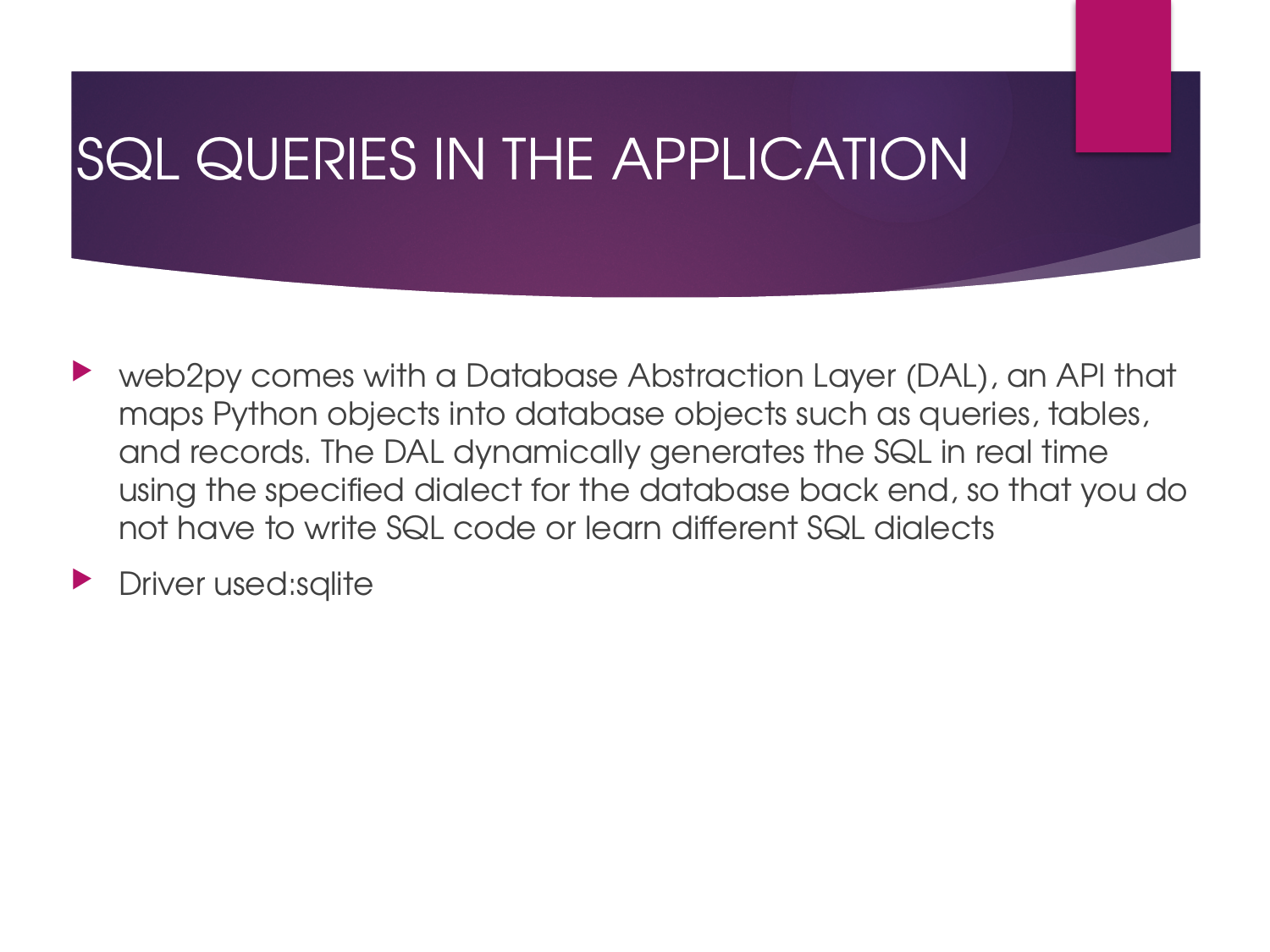

# SQL QUERIES IN THE APPLICATION
web2py comes with a Database Abstraction Layer (DAL), an API that maps Python objects into database objects such as queries, tables, and records. The DAL dynamically generates the SQL in real time using the specified dialect for the database back end, so that you do not have to write SQL code or learn different SQL dialects
Driver used:sqlite